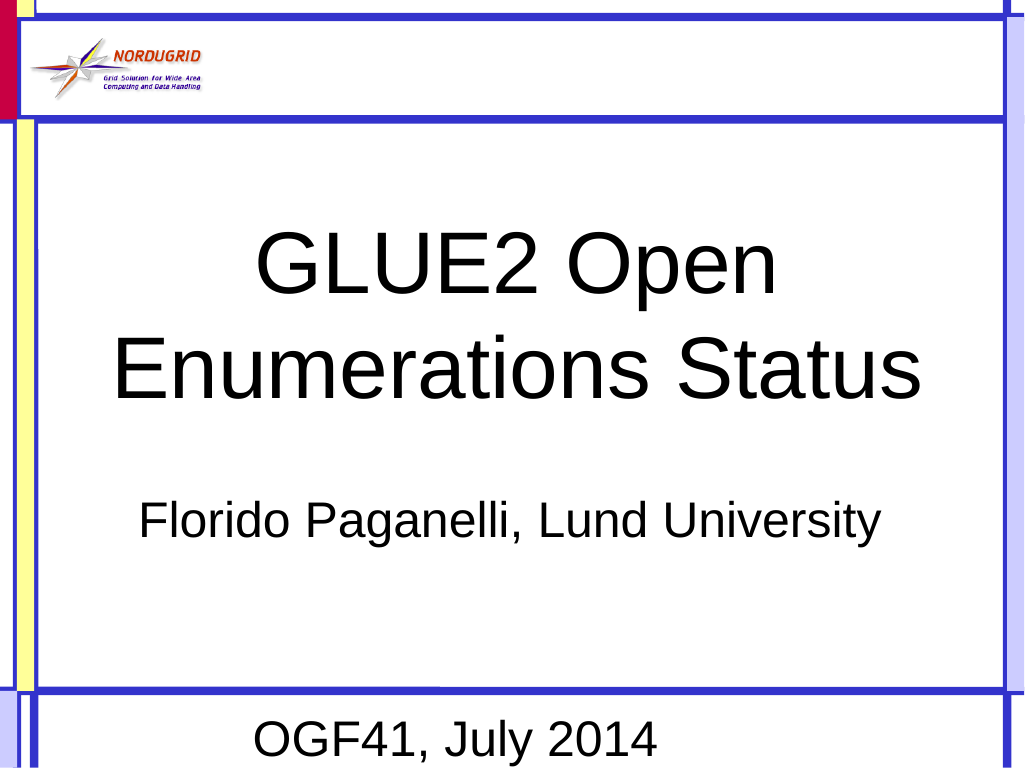

GLUE2 Open Enumerations Status
Florido Paganelli, Lund University
OGF41, July 2014